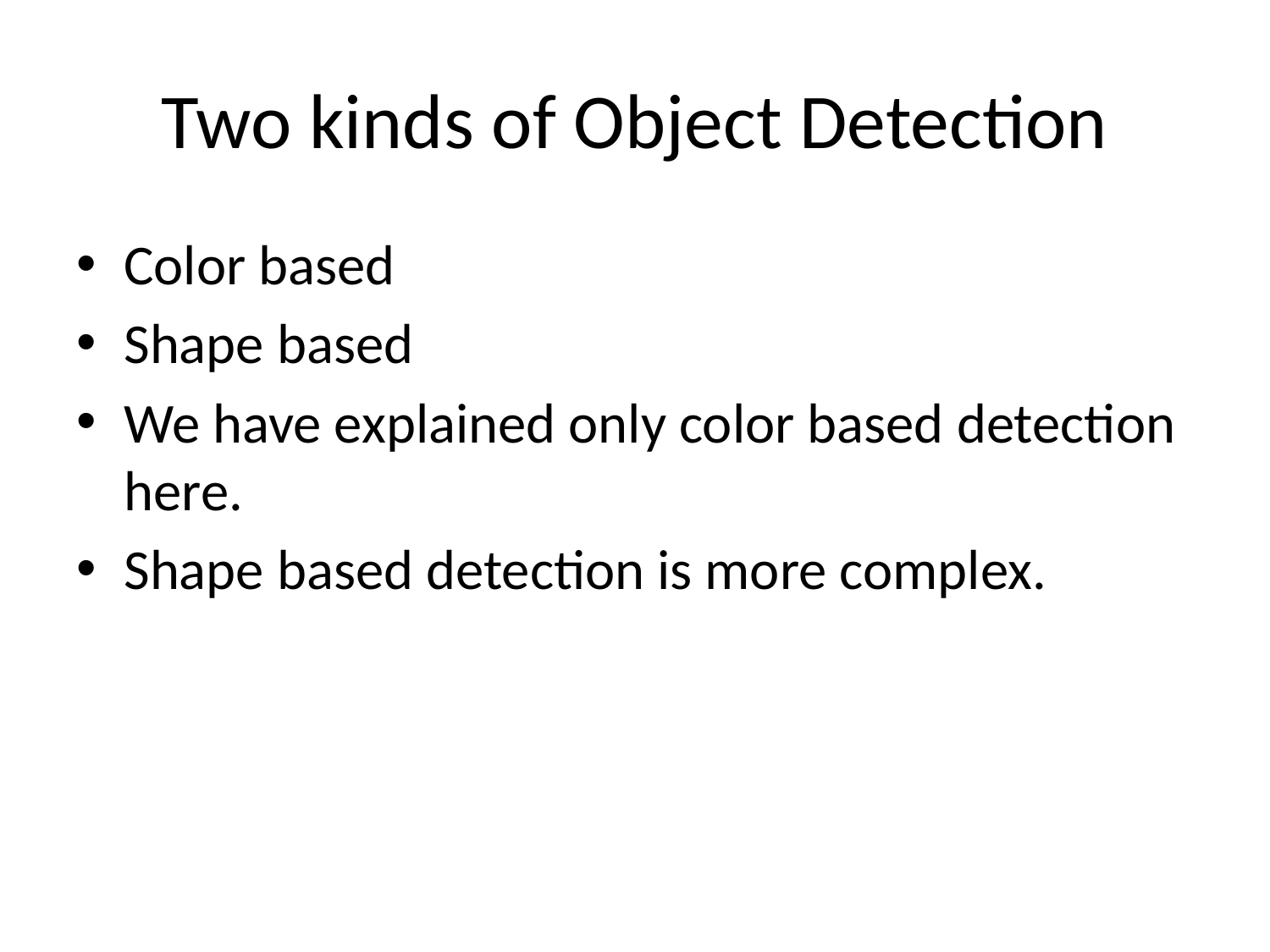

# Two kinds of Object Detection
Color based
Shape based
We have explained only color based detection here.
Shape based detection is more complex.